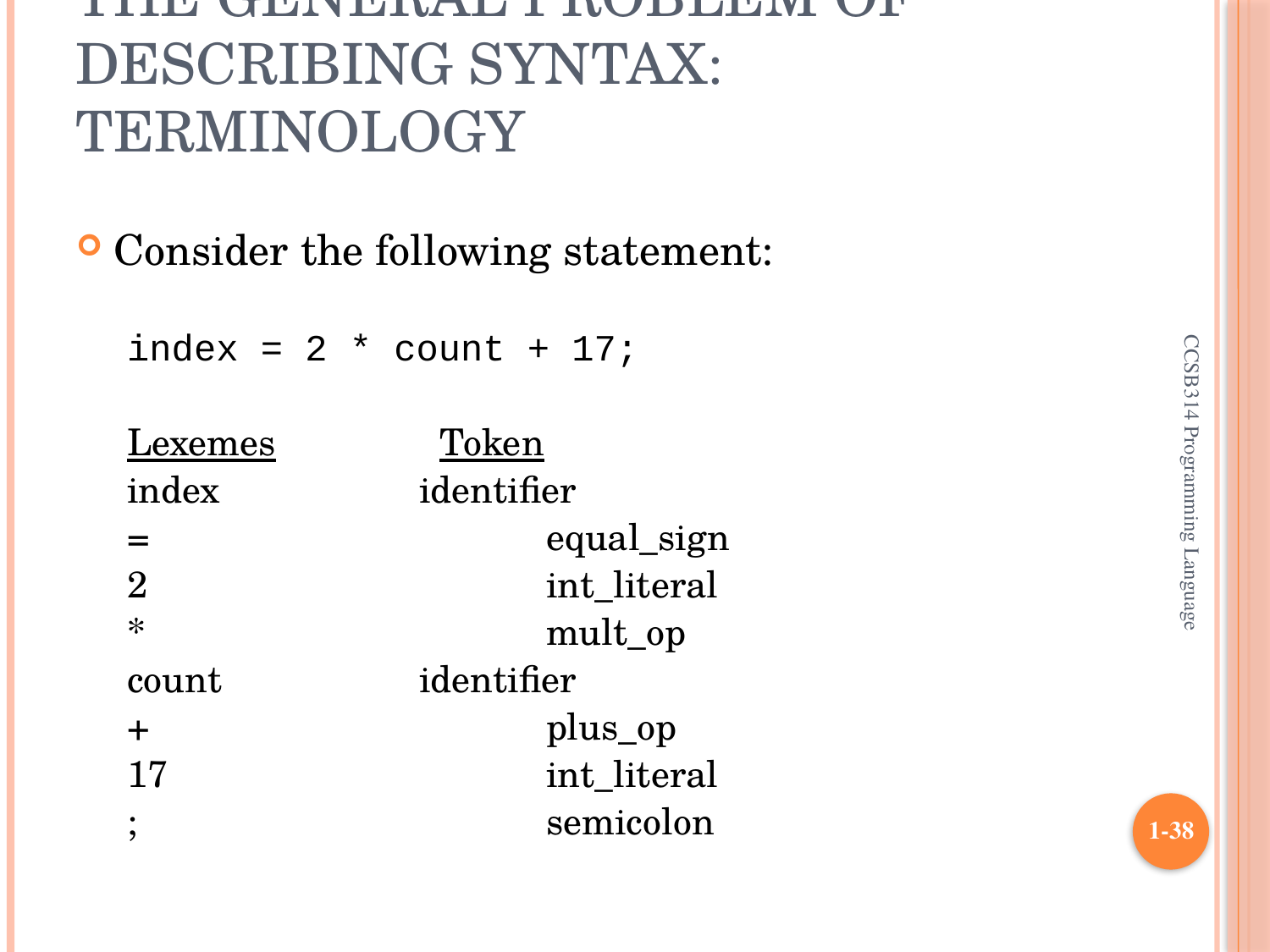

# The General Problem of Describing Syntax: Terminology
Consider the following statement:

index = 2 * count + 17;

Lexemes		  Token
index		identifier
=				equal_sign
2				int_literal
*				mult_op
count		identifier
+				plus_op
17			int_literal
;				semicolon
CCSB314 Programming Language
1-38